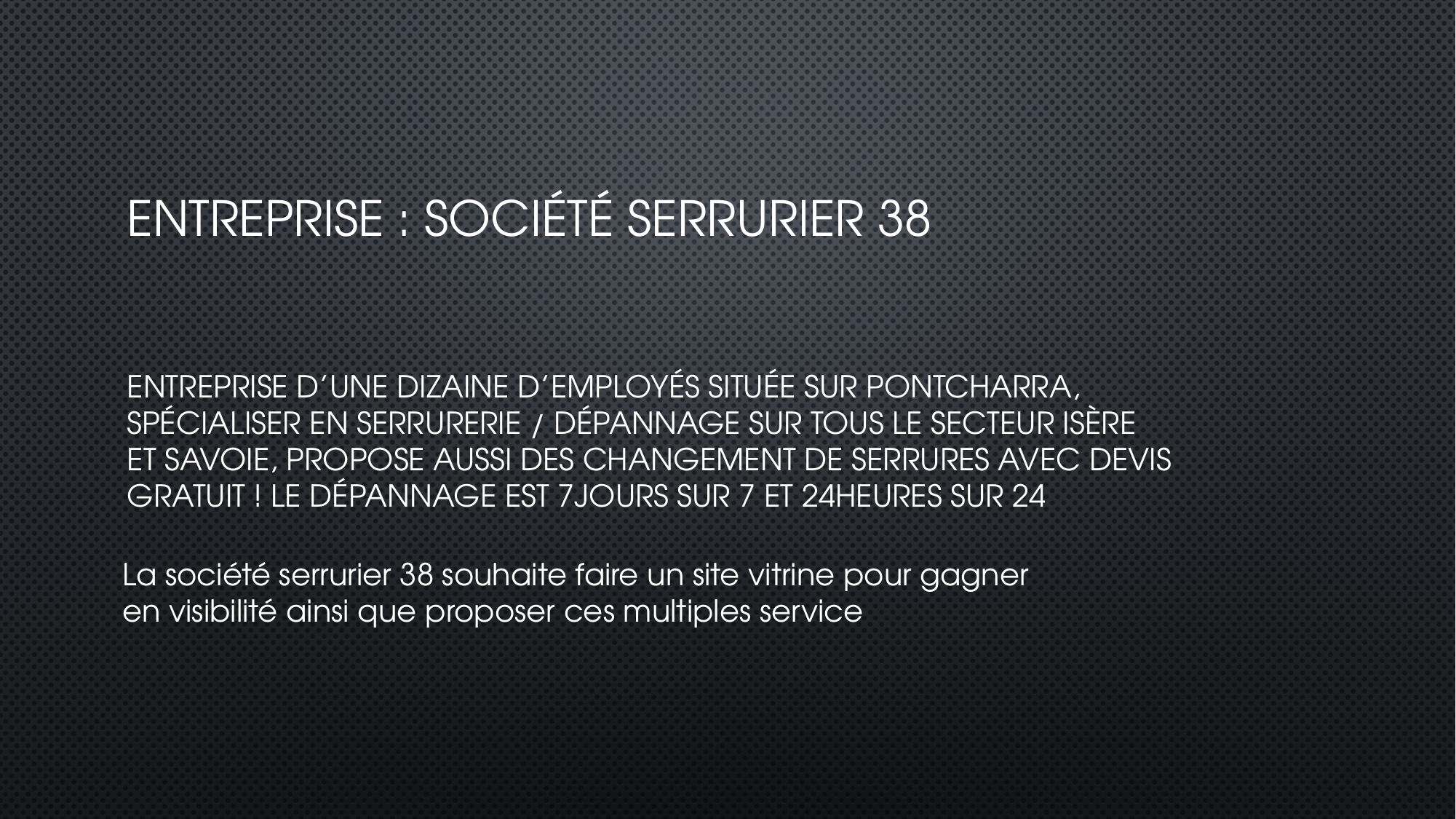

# Entreprise : Société serrurier 38
Entreprise d’une dizaine d’employés située sur Pontcharra, spécialiser en serrurerie / dépannage sur tous le secteur Isère et Savoie, propose aussi des changement de serrures avec devis Gratuit ! Le dépannage est 7jours sur 7 et 24heures sur 24
La société serrurier 38 souhaite faire un site vitrine pour gagner en visibilité ainsi que proposer ces multiples service